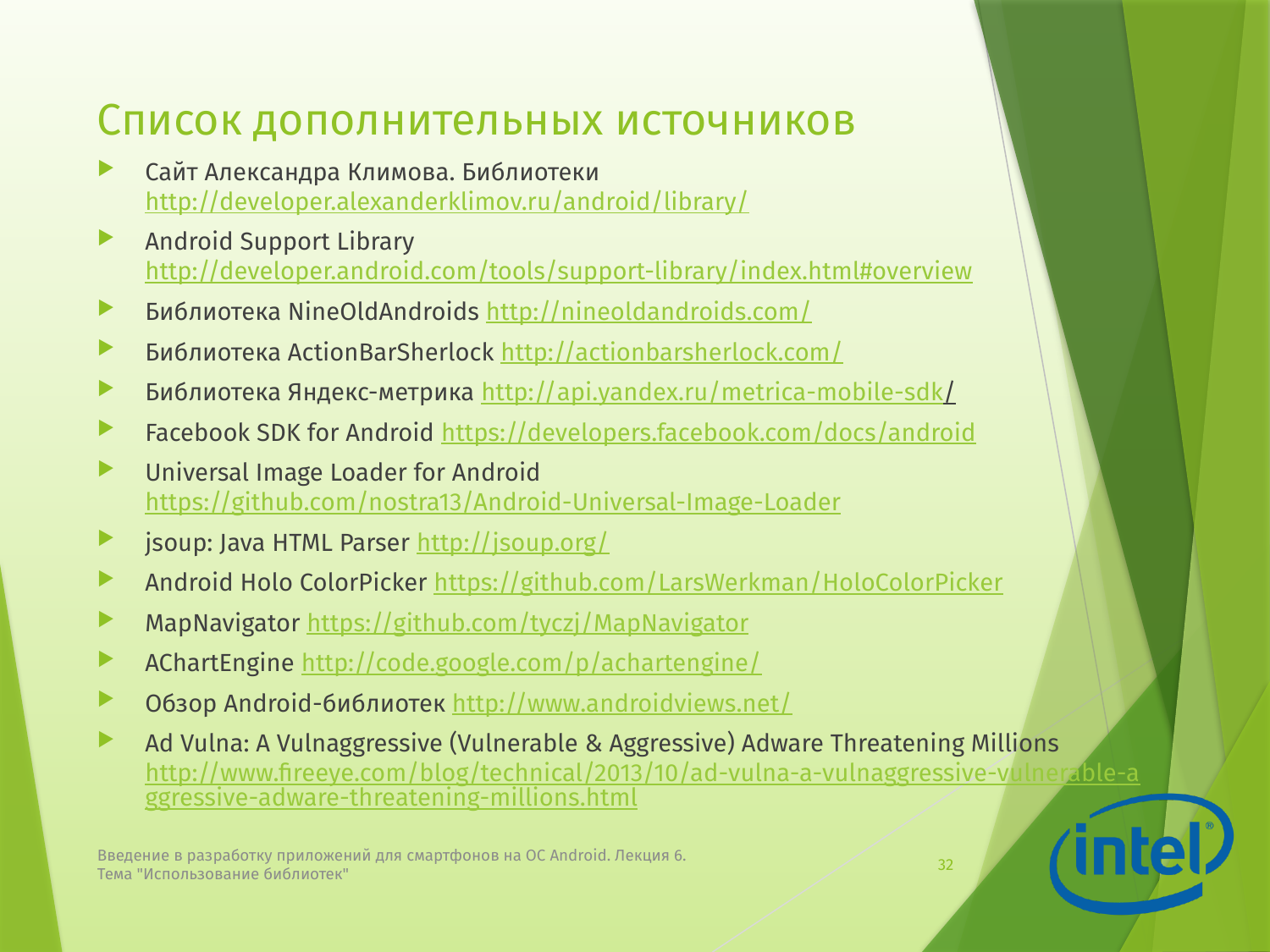

# Список дополнительных источников
Сайт Александра Климова. Библиотеки http://developer.alexanderklimov.ru/android/library/
Android Support Library http://developer.android.com/tools/support-library/index.html#overview
Библиотека NineOldAndroids http://nineoldandroids.com/
Библиотека ActionBarSherlock http://actionbarsherlock.com/
Библиотека Яндекс-метрика http://api.yandex.ru/metrica-mobile-sdk/
Facebook SDK for Android https://developers.facebook.com/docs/android
Universal Image Loader for Android https://github.com/nostra13/Android-Universal-Image-Loader
jsoup: Java HTML Parser http://jsoup.org/
Android Holo ColorPicker https://github.com/LarsWerkman/HoloColorPicker
MapNavigator https://github.com/tyczj/MapNavigator
AChartEngine http://code.google.com/p/achartengine/
Обзор Android-библиотек http://www.androidviews.net/
Ad Vulna: A Vulnaggressive (Vulnerable & Aggressive) Adware Threatening Millions http://www.fireeye.com/blog/technical/2013/10/ad-vulna-a-vulnaggressive-vulnerable-aggressive-adware-threatening-millions.html

Введение в разработку приложений для смартфонов на ОС Android. Лекция 6. Тема "Использование библиотек"
32